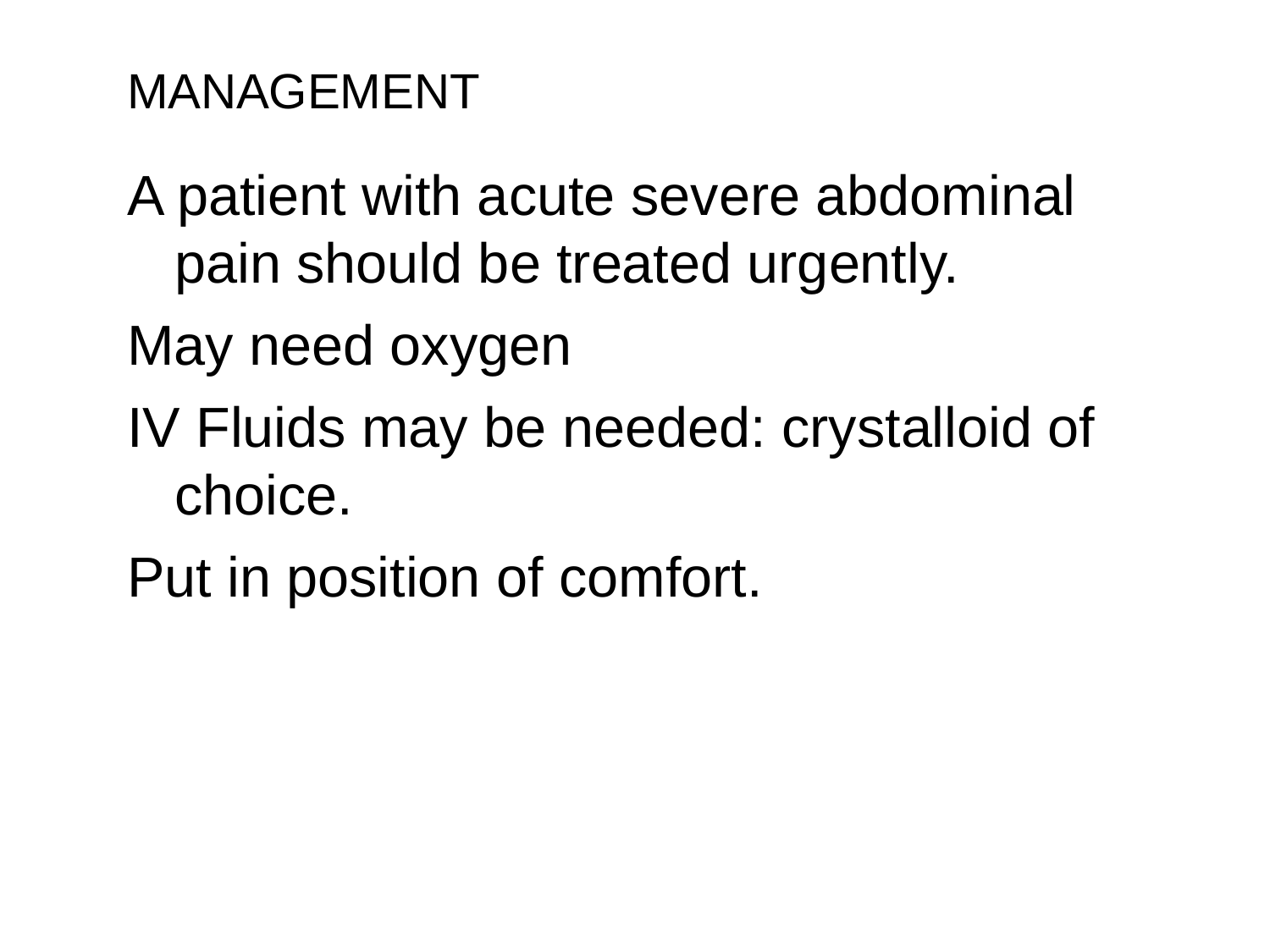

# Management
A patient with acute severe abdominal pain should be treated urgently.
May need oxygen
IV Fluids may be needed: crystalloid of choice.
Put in position of comfort.